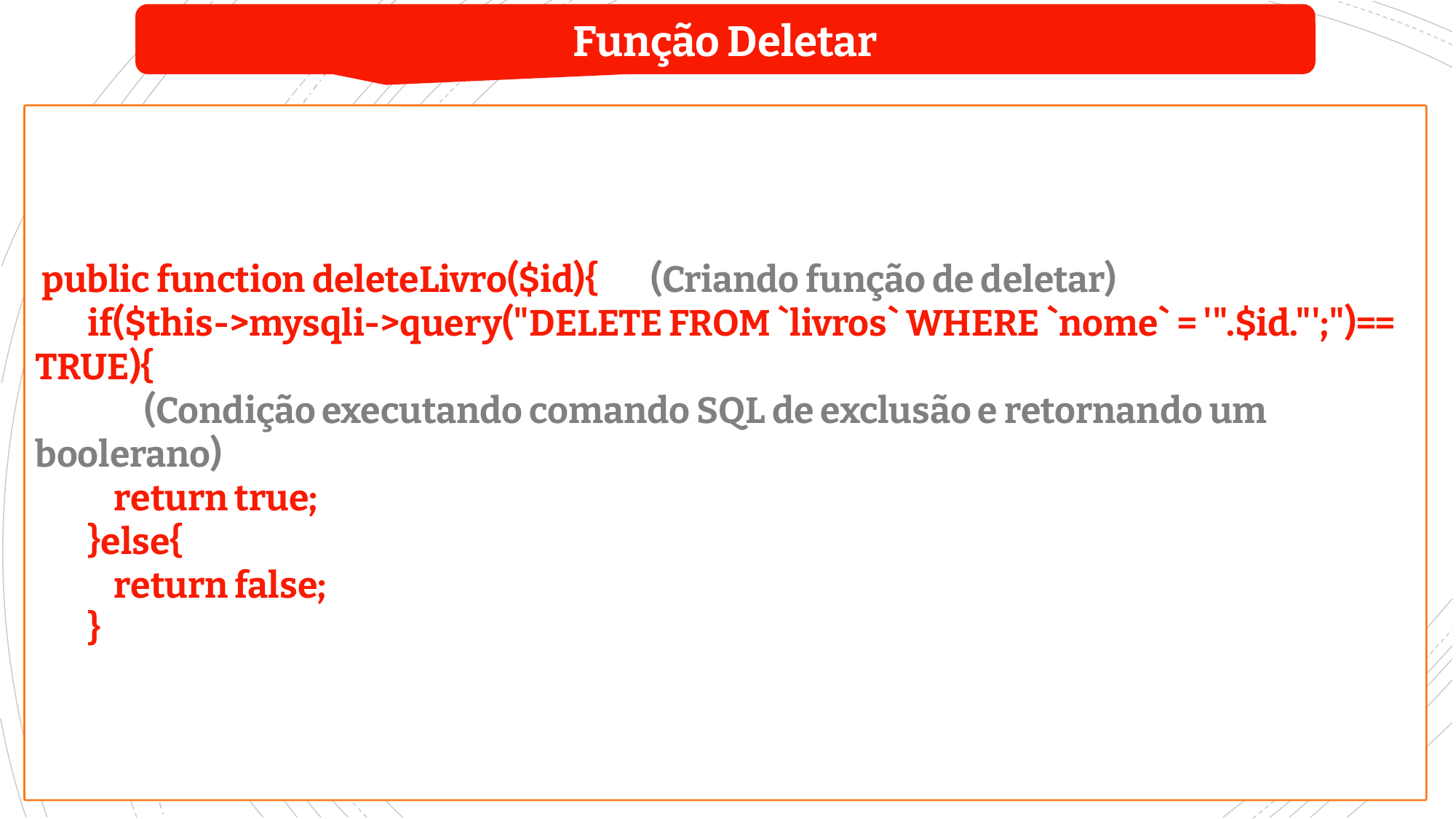

Função Deletar
 public function deleteLivro($id){        (Criando função de deletar)
        if($this->mysqli->query("DELETE FROM `livros` WHERE `nome` = '".$id."';")== TRUE){
	(Condição executando comando SQL de exclusão e retornando um boolerano)
            return true;
        }else{
            return false;
        }